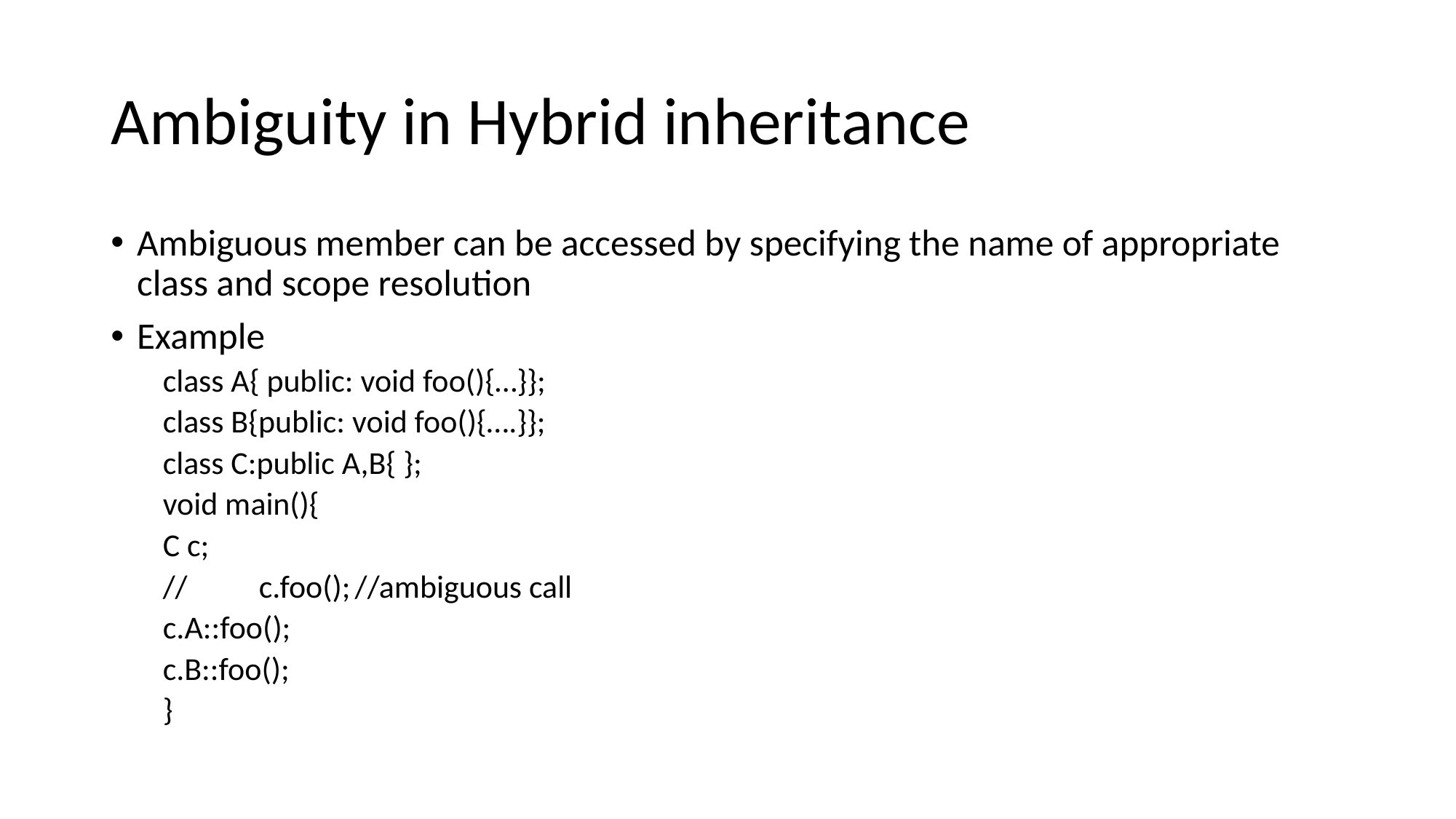

# Ambiguity in Hybrid inheritance
Ambiguous member can be accessed by specifying the name of appropriate class and scope resolution
Example
class A{ public: void foo(){…}};
class B{public: void foo(){….}};
class C:public A,B{ };
void main(){
	C c;
//	c.foo();		//ambiguous call
	c.A::foo();
	c.B::foo();
}